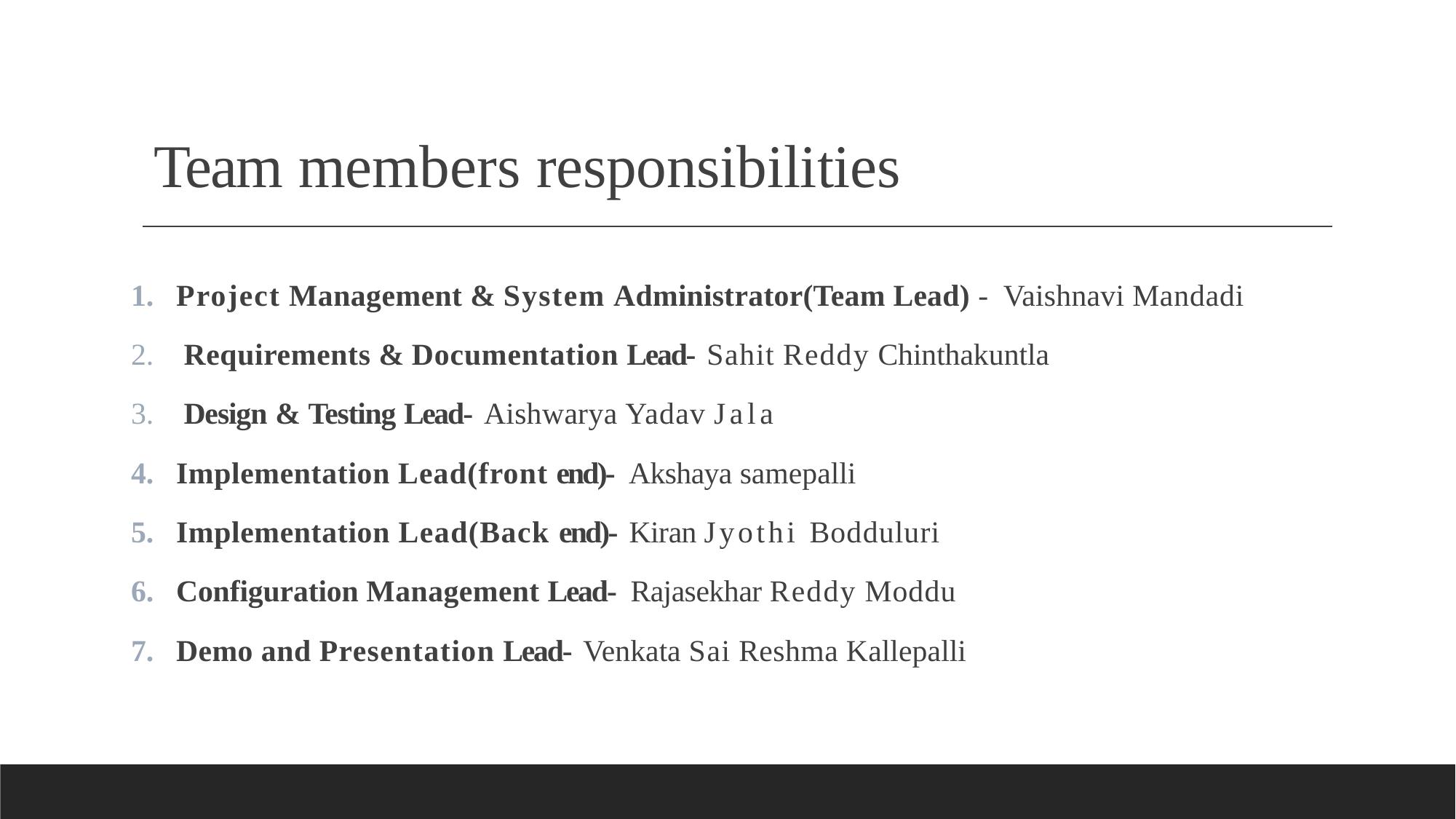

# Team members responsibilities
Project Management & System Administrator(Team Lead) -  Vaishnavi Mandadi
 Requirements & Documentation Lead-  Sahit Reddy Chinthakuntla
 Design & Testing Lead-  Aishwarya Yadav Jala
Implementation Lead(front end)-  Akshaya samepalli
Implementation Lead(Back end)-  Kiran Jyothi Bodduluri
Configuration Management Lead-  Rajasekhar Reddy Moddu
Demo and Presentation Lead-  Venkata Sai Reshma Kallepalli